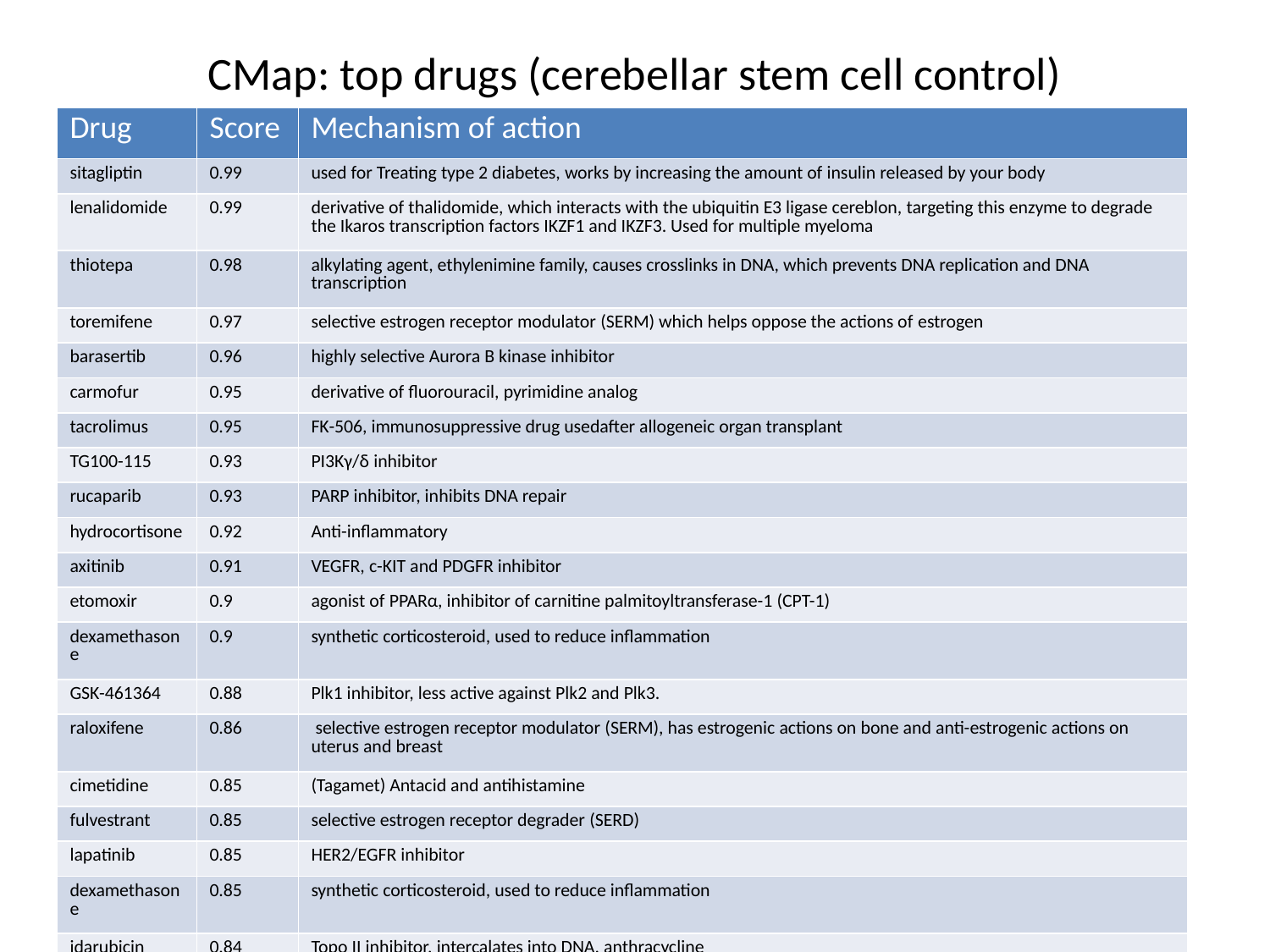

CMap: top drugs (cerebellar stem cell control)
| Drug | Score | Mechanism of action |
| --- | --- | --- |
| sitagliptin | 0.99 | used for Treating type 2 diabetes, works by increasing the amount of insulin released by your body |
| lenalidomide | 0.99 | derivative of thalidomide, which interacts with the ubiquitin E3 ligase cereblon, targeting this enzyme to degrade the Ikaros transcription factors IKZF1 and IKZF3. Used for multiple myeloma |
| thiotepa | 0.98 | alkylating agent, ethylenimine family, causes crosslinks in DNA, which prevents DNA replication and DNA transcription |
| toremifene | 0.97 | selective estrogen receptor modulator (SERM) which helps oppose the actions of estrogen |
| barasertib | 0.96 | highly selective Aurora B kinase inhibitor |
| carmofur | 0.95 | derivative of fluorouracil, pyrimidine analog |
| tacrolimus | 0.95 | FK-506, immunosuppressive drug usedafter allogeneic organ transplant |
| TG100-115 | 0.93 | PI3Kγ/δ inhibitor |
| rucaparib | 0.93 | PARP inhibitor, inhibits DNA repair |
| hydrocortisone | 0.92 | Anti-inflammatory |
| axitinib | 0.91 | VEGFR, c-KIT and PDGFR inhibitor |
| etomoxir | 0.9 | agonist of PPARα, inhibitor of carnitine palmitoyltransferase-1 (CPT-1) |
| dexamethasone | 0.9 | synthetic corticosteroid, used to reduce inflammation |
| GSK-461364 | 0.88 | Plk1 inhibitor, less active against Plk2 and Plk3. |
| raloxifene | 0.86 | selective estrogen receptor modulator (SERM), has estrogenic actions on bone and anti-estrogenic actions on uterus and breast |
| cimetidine | 0.85 | (Tagamet) Antacid and antihistamine |
| fulvestrant | 0.85 | selective estrogen receptor degrader (SERD) |
| lapatinib | 0.85 | HER2/EGFR inhibitor |
| dexamethasone | 0.85 | synthetic corticosteroid, used to reduce inflammation |
| idarubicin | 0.84 | Topo II inhibitor, intercalates into DNA, anthracycline |